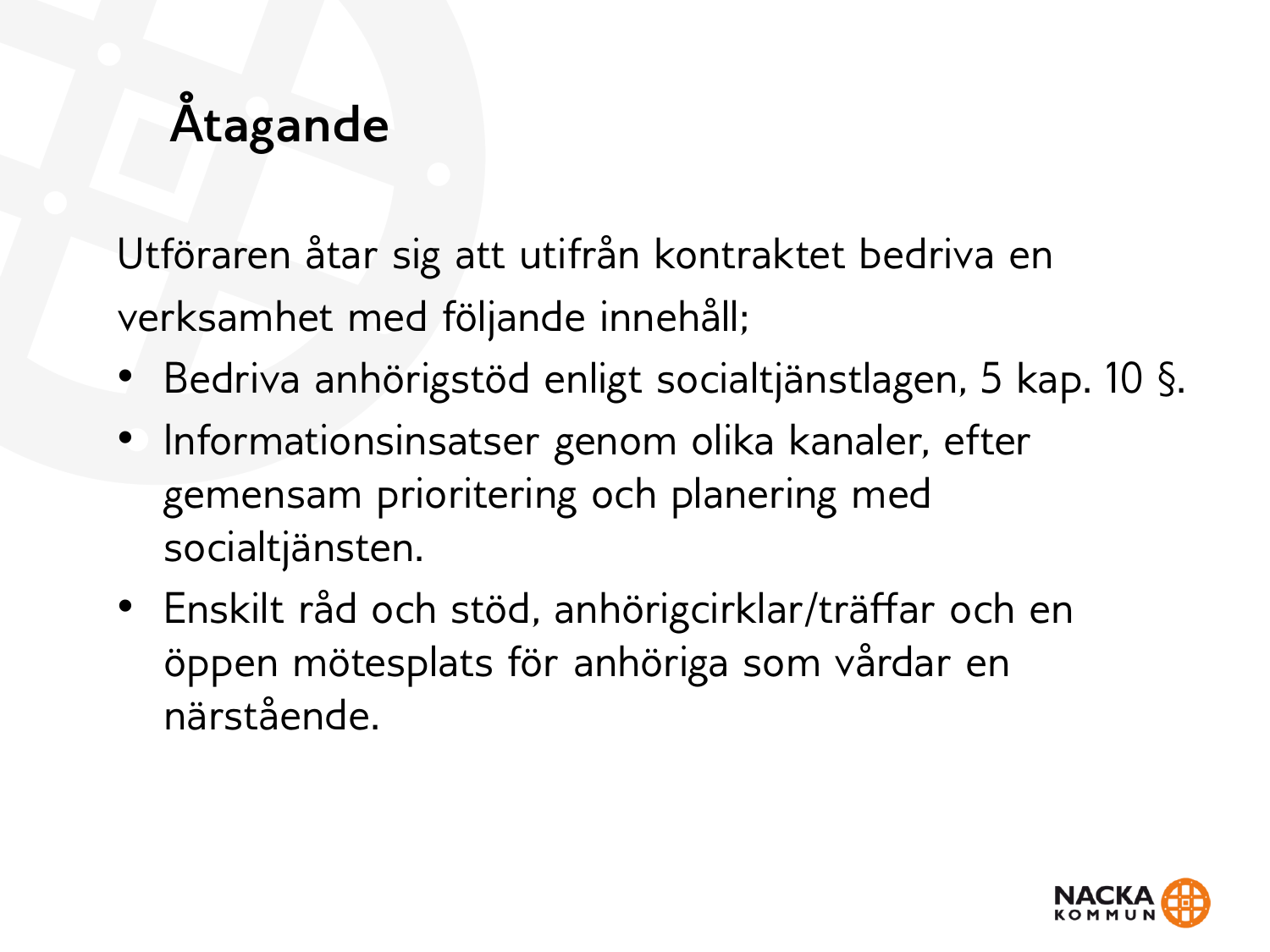

# Åtagande

Utföraren åtar sig att utifrån kontraktet bedriva en
verksamhet med följande innehåll;
Bedriva anhörigstöd enligt socialtjänstlagen, 5 kap. 10 §.
Informationsinsatser genom olika kanaler, efter gemensam prioritering och planering med socialtjänsten.
Enskilt råd och stöd, anhörigcirklar/träffar och en öppen mötesplats för anhöriga som vårdar en närstående.